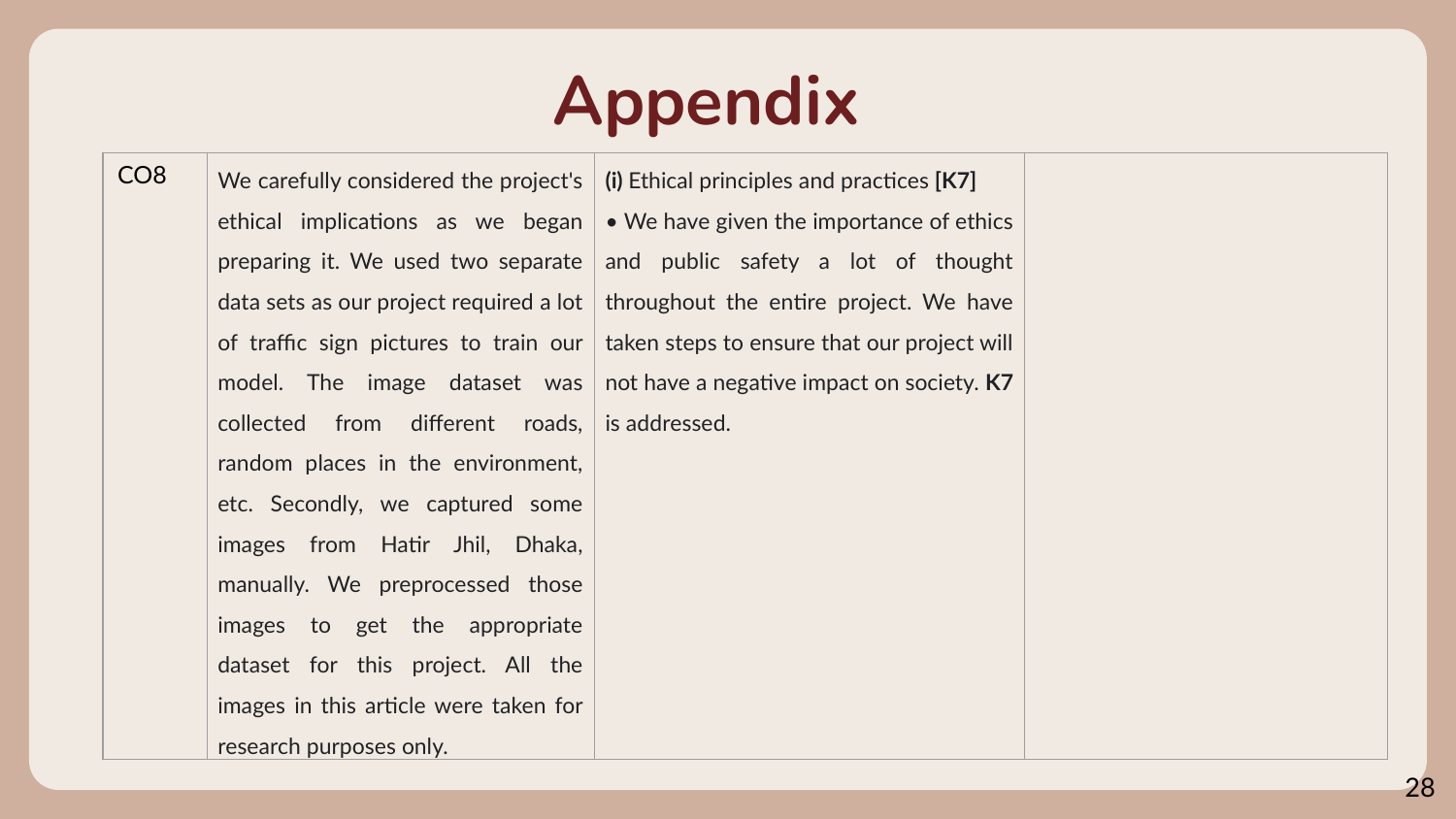

# Appendix
| CO8 | We carefully considered the project's ethical implications as we began preparing it. We used two separate data sets as our project required a lot of traffic sign pictures to train our model. The image dataset was collected from different roads, random places in the environment, etc. Secondly, we captured some images from Hatir Jhil, Dhaka, manually. We preprocessed those images to get the appropriate dataset for this project. All the images in this article were taken for research purposes only. | (i) Ethical principles and practices [K7] • We have given the importance of ethics and public safety a lot of thought throughout the entire project. We have taken steps to ensure that our project will not have a negative impact on society. K7 is addressed. |  |
| --- | --- | --- | --- |
28